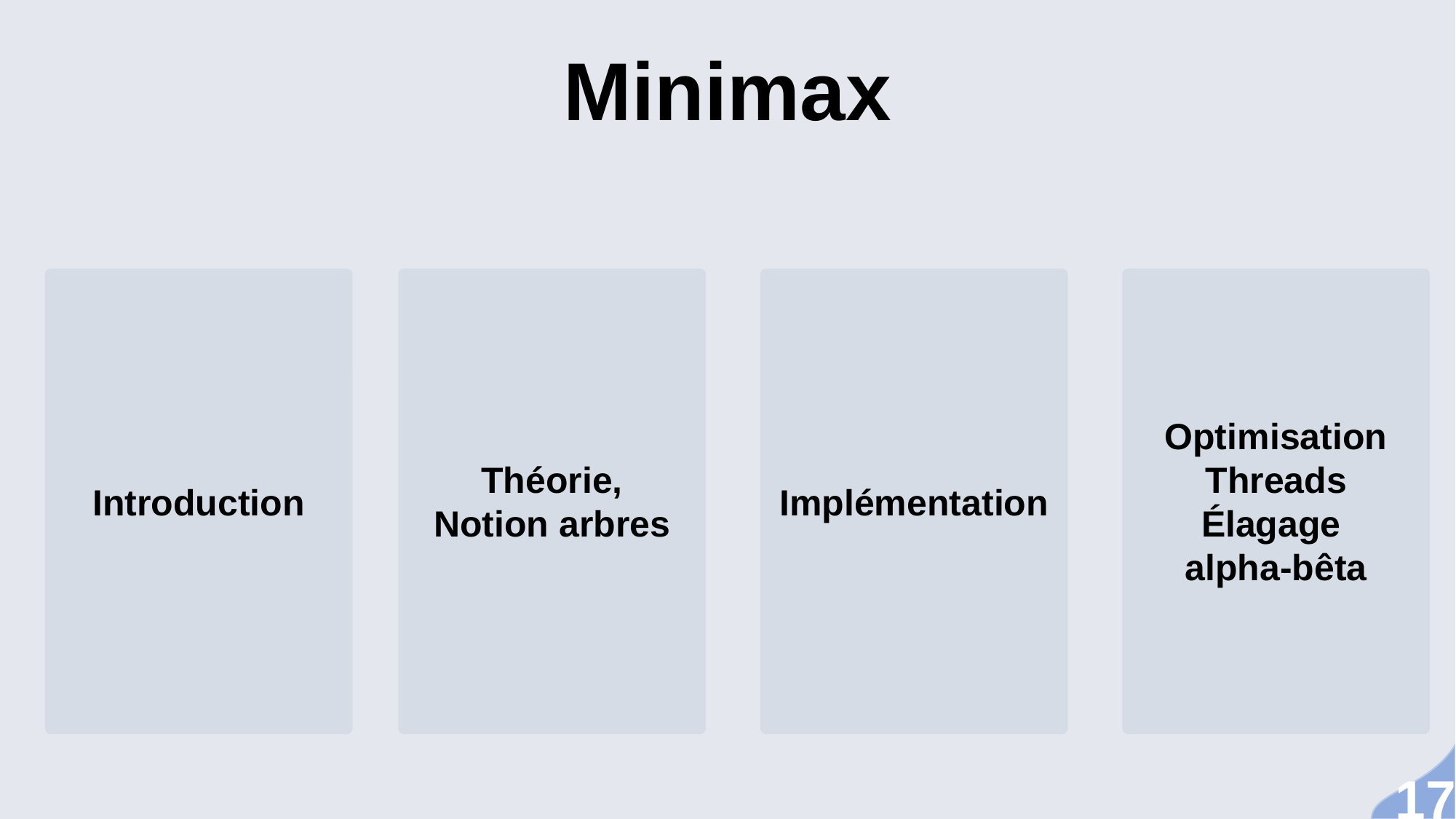

Minimax

Introduction

Théorie,
Notion arbres

Implémentation

Optimisation
Threads
Élagage
alpha-bêta

17